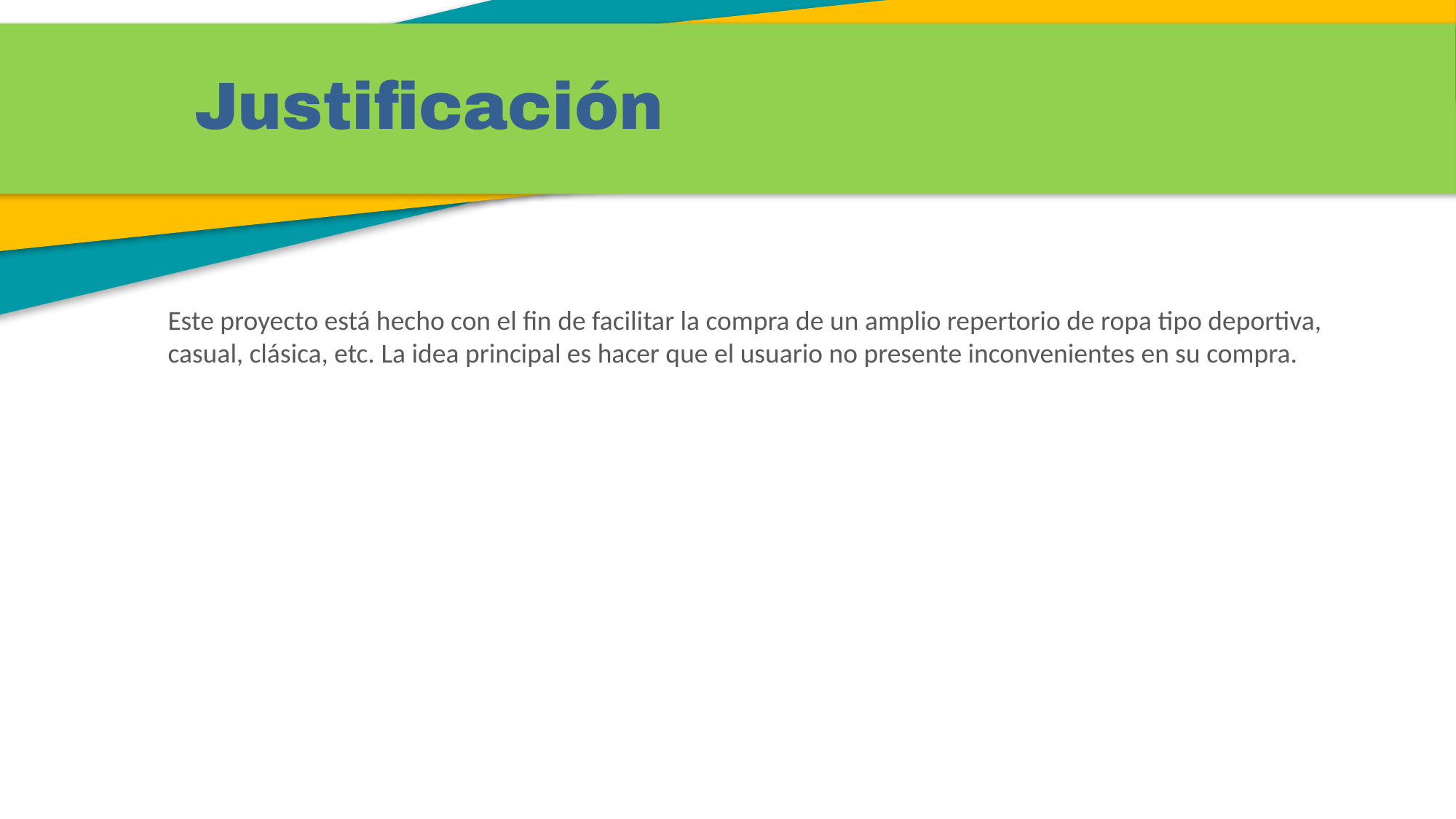

Justificación
Este proyecto está hecho con el fin de facilitar la compra de un amplio repertorio de ropa tipo deportiva, casual, clásica, etc. La idea principal es hacer que el usuario no presente inconvenientes en su compra.